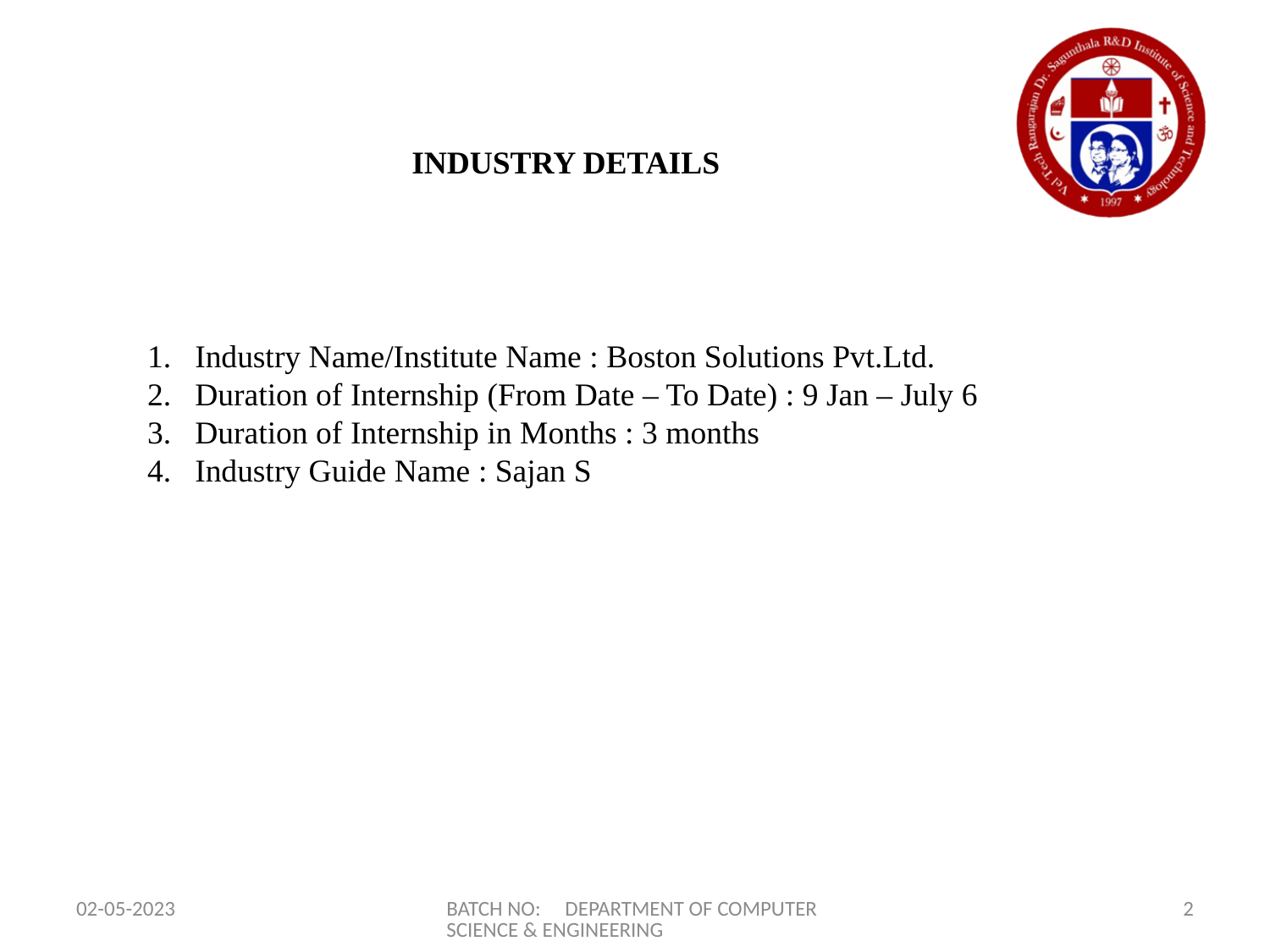

INDUSTRY DETAILS
Industry Name/Institute Name : Boston Solutions Pvt.Ltd.
Duration of Internship (From Date – To Date) : 9 Jan – July 6
Duration of Internship in Months : 3 months
Industry Guide Name : Sajan S

02-05-2023
BATCH NO:     DEPARTMENT OF COMPUTER SCIENCE & ENGINEERING
2